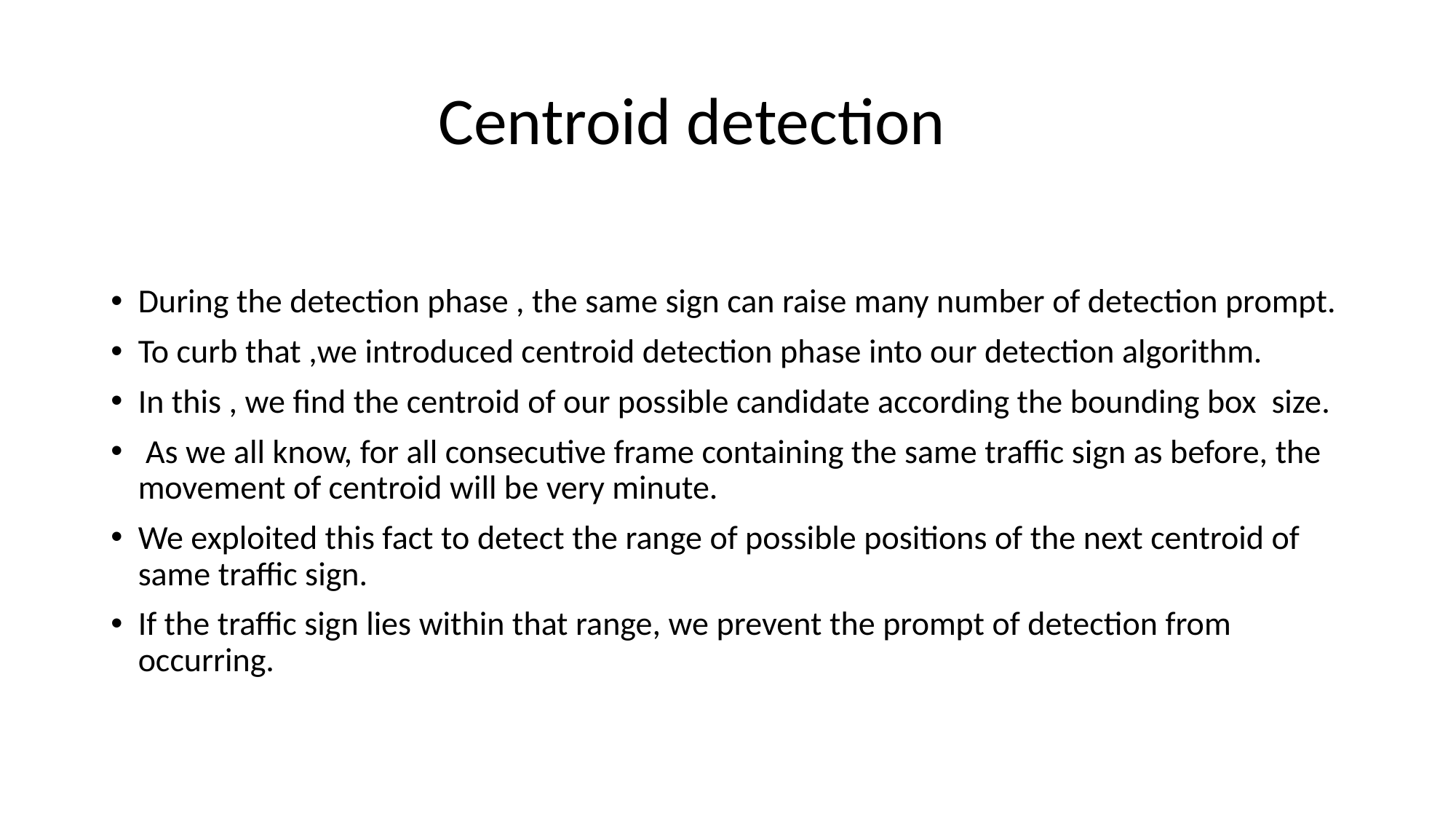

# Centroid detection

During the detection phase , the same sign can raise many number of detection prompt.
To curb that ,we introduced centroid detection phase into our detection algorithm.
In this , we find the centroid of our possible candidate according the bounding box  size.
 As we all know, for all consecutive frame containing the same traffic sign as before, the movement of centroid will be very minute.
We exploited this fact to detect the range of possible positions of the next centroid of same traffic sign.
If the traffic sign lies within that range, we prevent the prompt of detection from occurring.